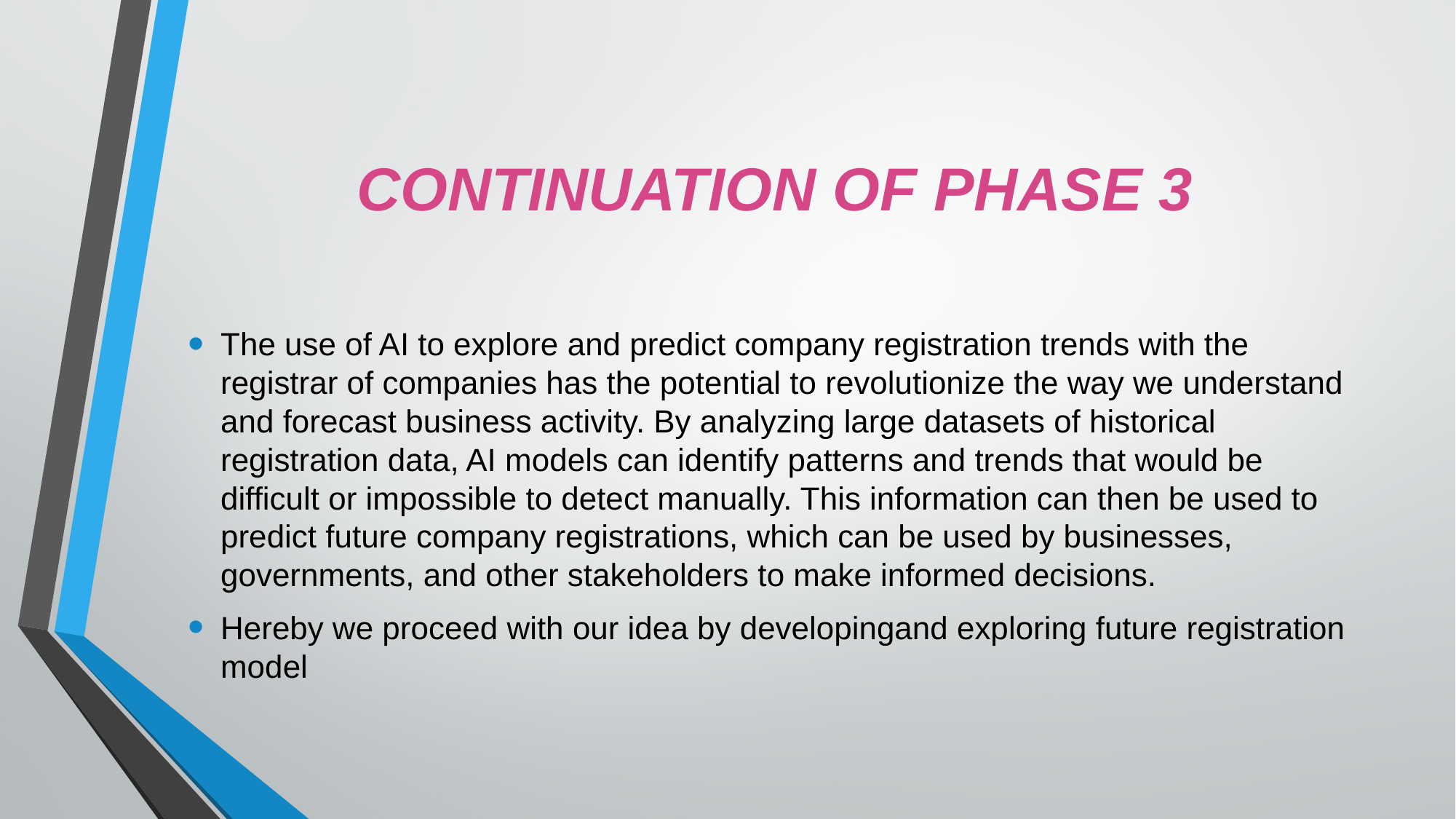

# CONTINUATION OF PHASE 3
The use of AI to explore and predict company registration trends with the registrar of companies has the potential to revolutionize the way we understand and forecast business activity. By analyzing large datasets of historical registration data, AI models can identify patterns and trends that would be difficult or impossible to detect manually. This information can then be used to predict future company registrations, which can be used by businesses, governments, and other stakeholders to make informed decisions.
Hereby we proceed with our idea by developingand exploring future registration model